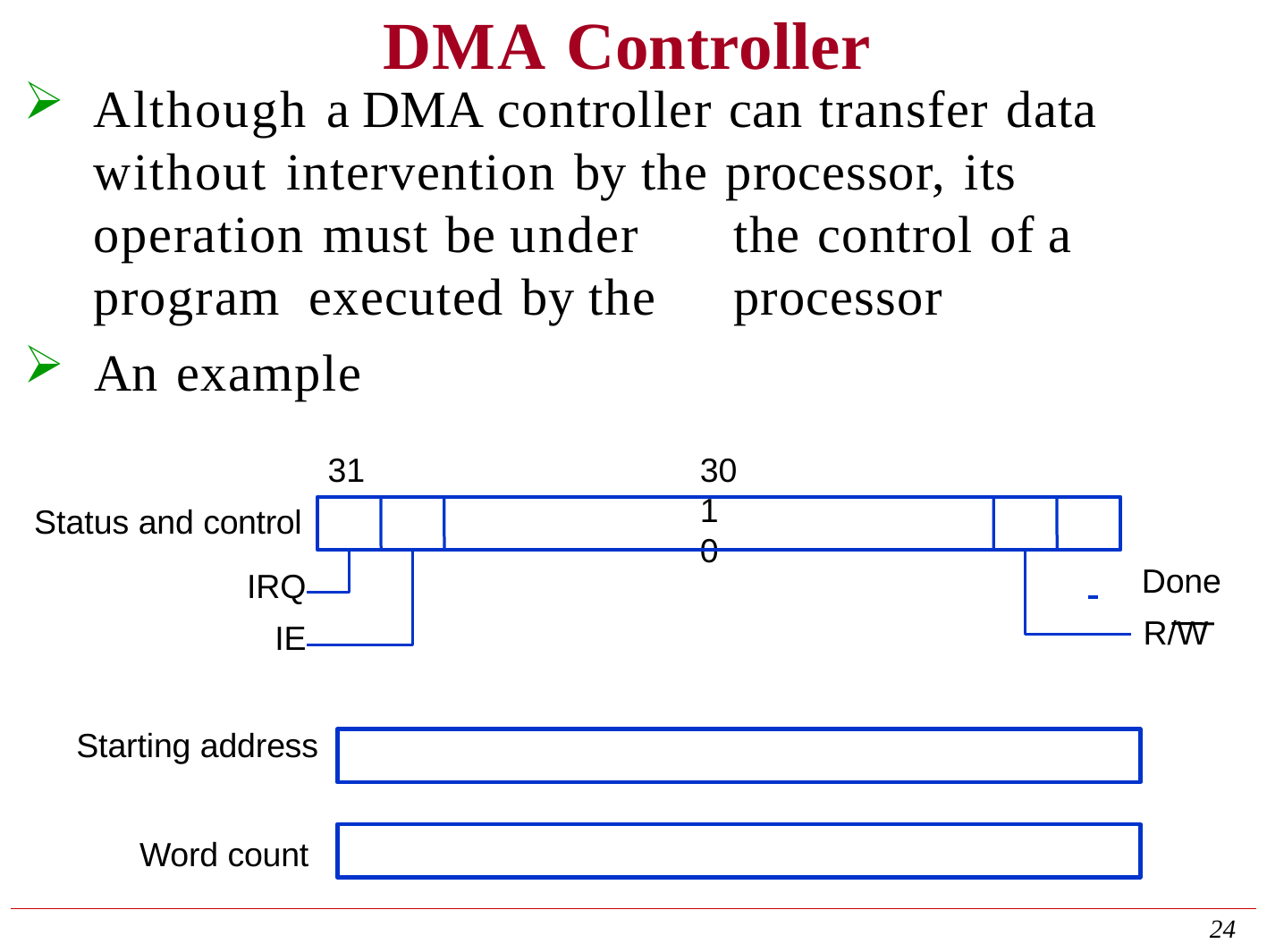

# DMA Controller
Although a DMA controller can transfer data  without intervention by the processor, its  operation must be under	the control of a program  executed by the	processor
An example
31	30	1	0

Status and control
IRQ
IE

 	Done
R/W

Starting address

Word count

24